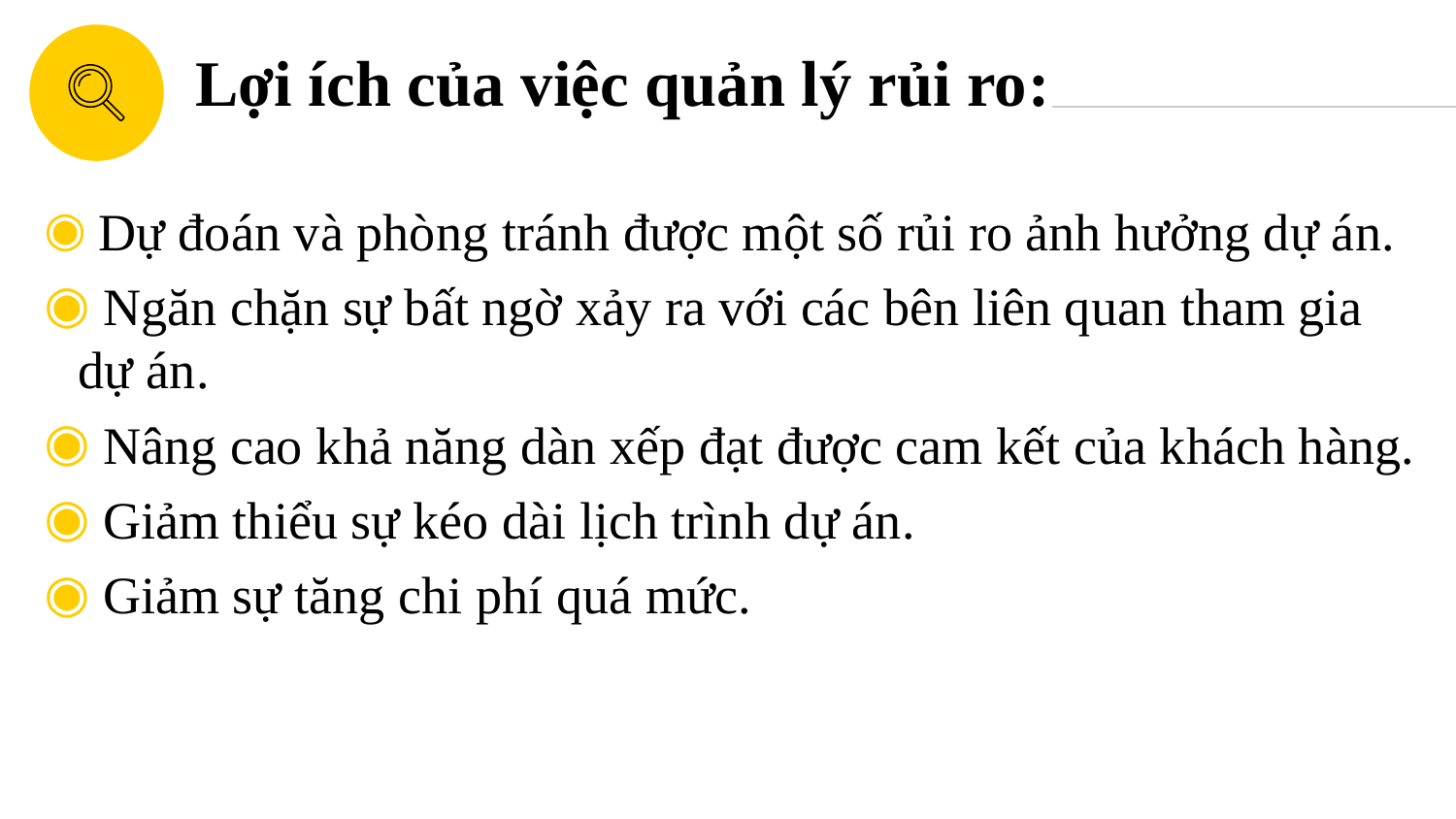

Lợi ích của việc quản lý rủi ro:

 Dự đoán và phòng tránh được một số rủi ro ảnh hưởng dự án.
 Ngăn chặn sự bất ngờ xảy ra với các bên liên quan tham gia dự án.
 Nâng cao khả năng dàn xếp đạt được cam kết của khách hàng.
 Giảm thiểu sự kéo dài lịch trình dự án.
 Giảm sự tăng chi phí quá mức.